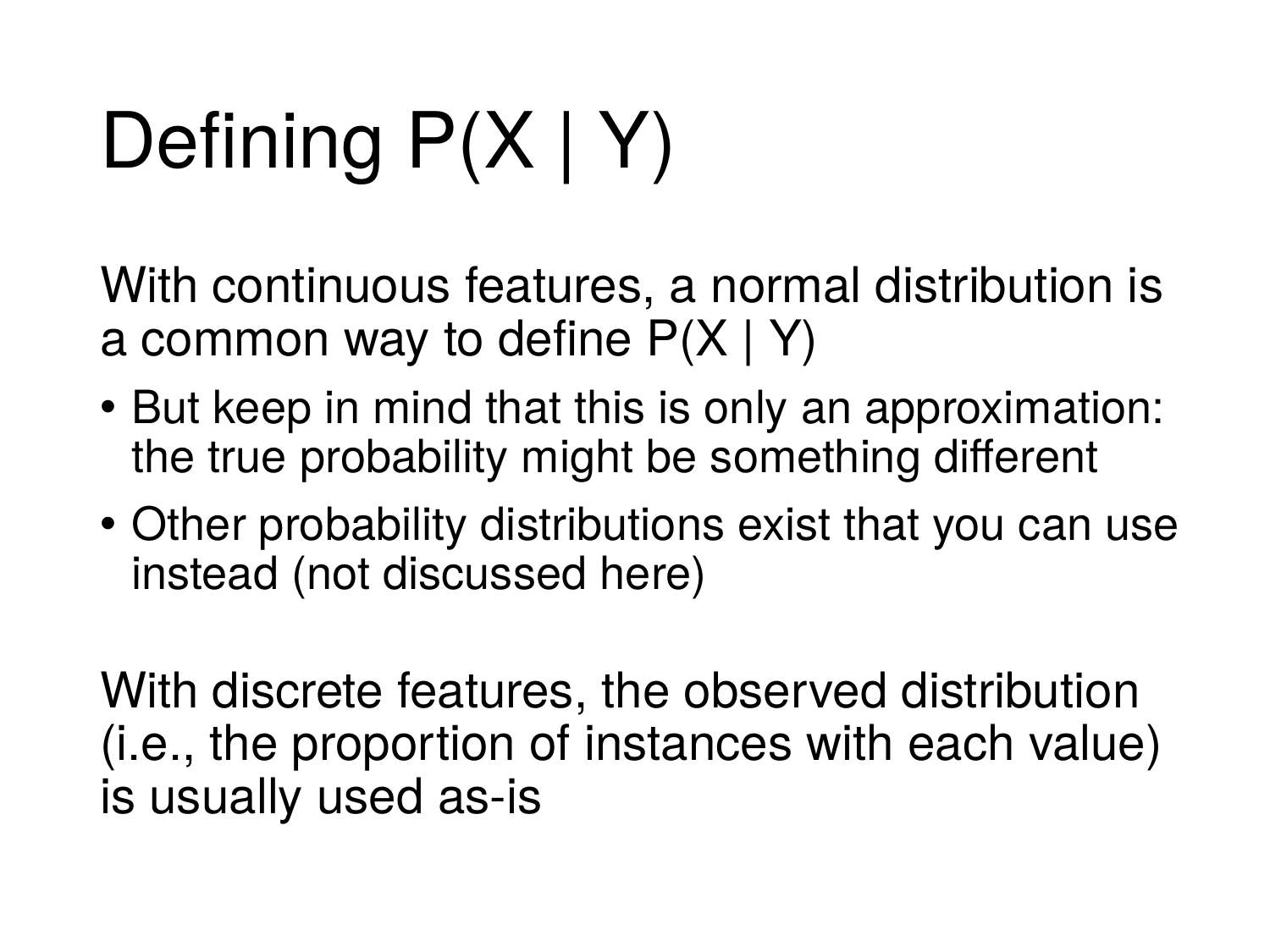

# Defining P(X | Y)
With continuous features, a normal distribution is a common way to define P(X | Y)
But keep in mind that this is only an approximation: the true probability might be something different
Other probability distributions exist that you can use instead (not discussed here)

With discrete features, the observed distribution (i.e., the proportion of instances with each value) is usually used as-is